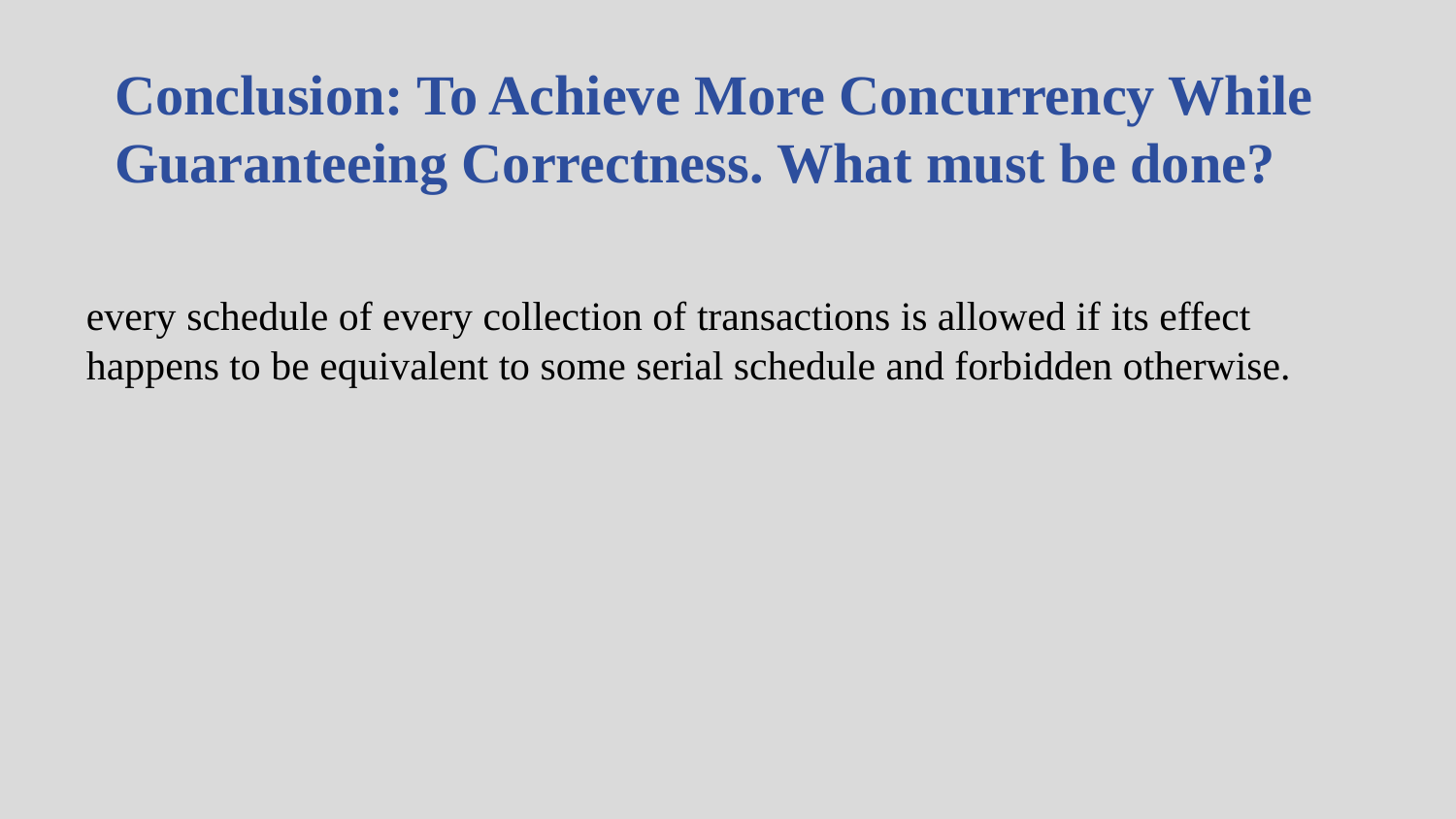

# Conclusion: To Achieve More Concurrency While Guaranteeing Correctness. What must be done?
every schedule of every collection of transactions is allowed if its effect happens to be equivalent to some serial schedule and forbidden otherwise.